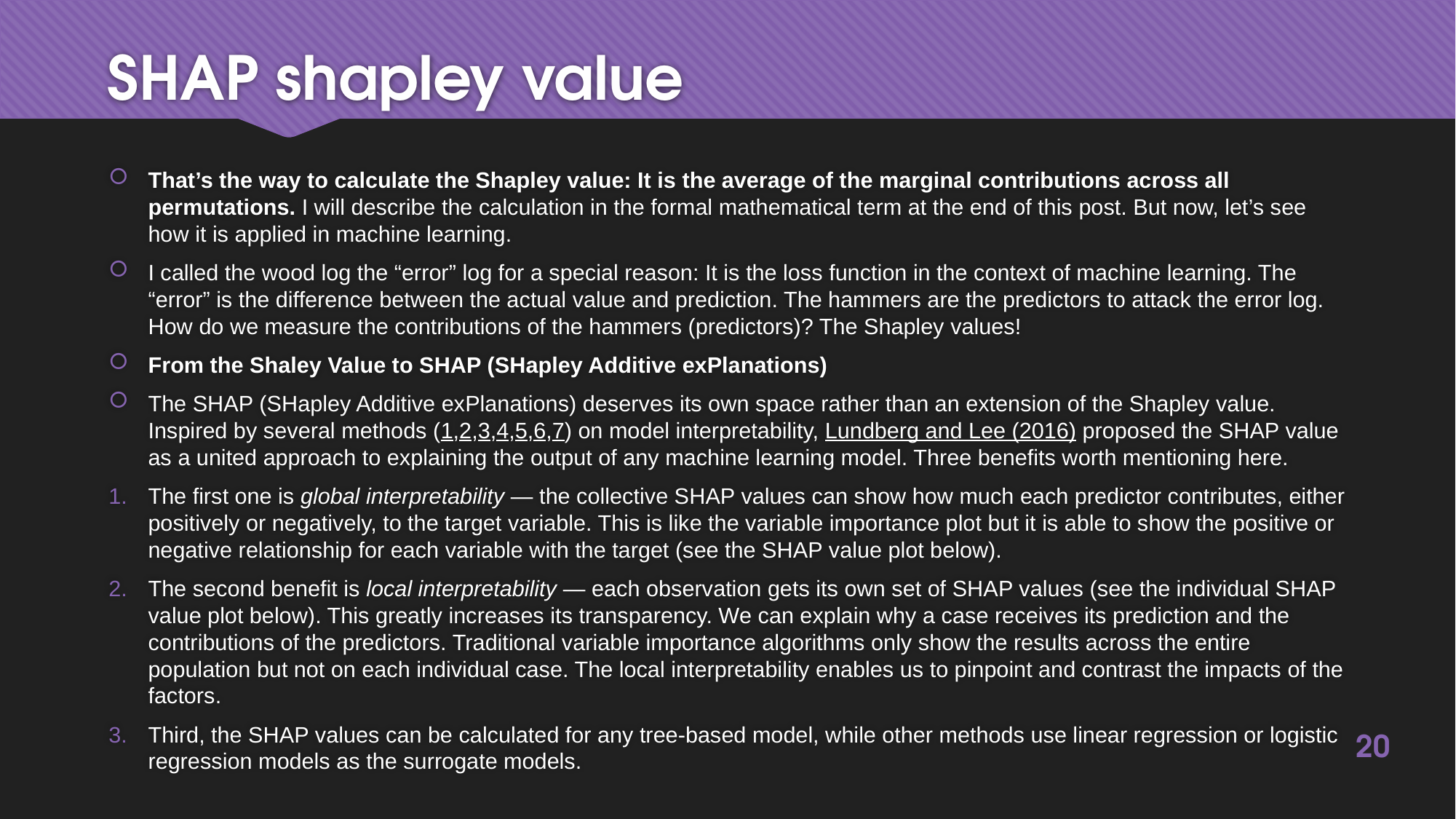

# SHAP shapley value
That’s the way to calculate the Shapley value: It is the average of the marginal contributions across all permutations. I will describe the calculation in the formal mathematical term at the end of this post. But now, let’s see how it is applied in machine learning.
I called the wood log the “error” log for a special reason: It is the loss function in the context of machine learning. The “error” is the difference between the actual value and prediction. The hammers are the predictors to attack the error log. How do we measure the contributions of the hammers (predictors)? The Shapley values!
From the Shaley Value to SHAP (SHapley Additive exPlanations)
The SHAP (SHapley Additive exPlanations) deserves its own space rather than an extension of the Shapley value. Inspired by several methods (1,2,3,4,5,6,7) on model interpretability, Lundberg and Lee (2016) proposed the SHAP value as a united approach to explaining the output of any machine learning model. Three benefits worth mentioning here.
The first one is global interpretability — the collective SHAP values can show how much each predictor contributes, either positively or negatively, to the target variable. This is like the variable importance plot but it is able to show the positive or negative relationship for each variable with the target (see the SHAP value plot below).
The second benefit is local interpretability — each observation gets its own set of SHAP values (see the individual SHAP value plot below). This greatly increases its transparency. We can explain why a case receives its prediction and the contributions of the predictors. Traditional variable importance algorithms only show the results across the entire population but not on each individual case. The local interpretability enables us to pinpoint and contrast the impacts of the factors.
Third, the SHAP values can be calculated for any tree-based model, while other methods use linear regression or logistic regression models as the surrogate models.

20